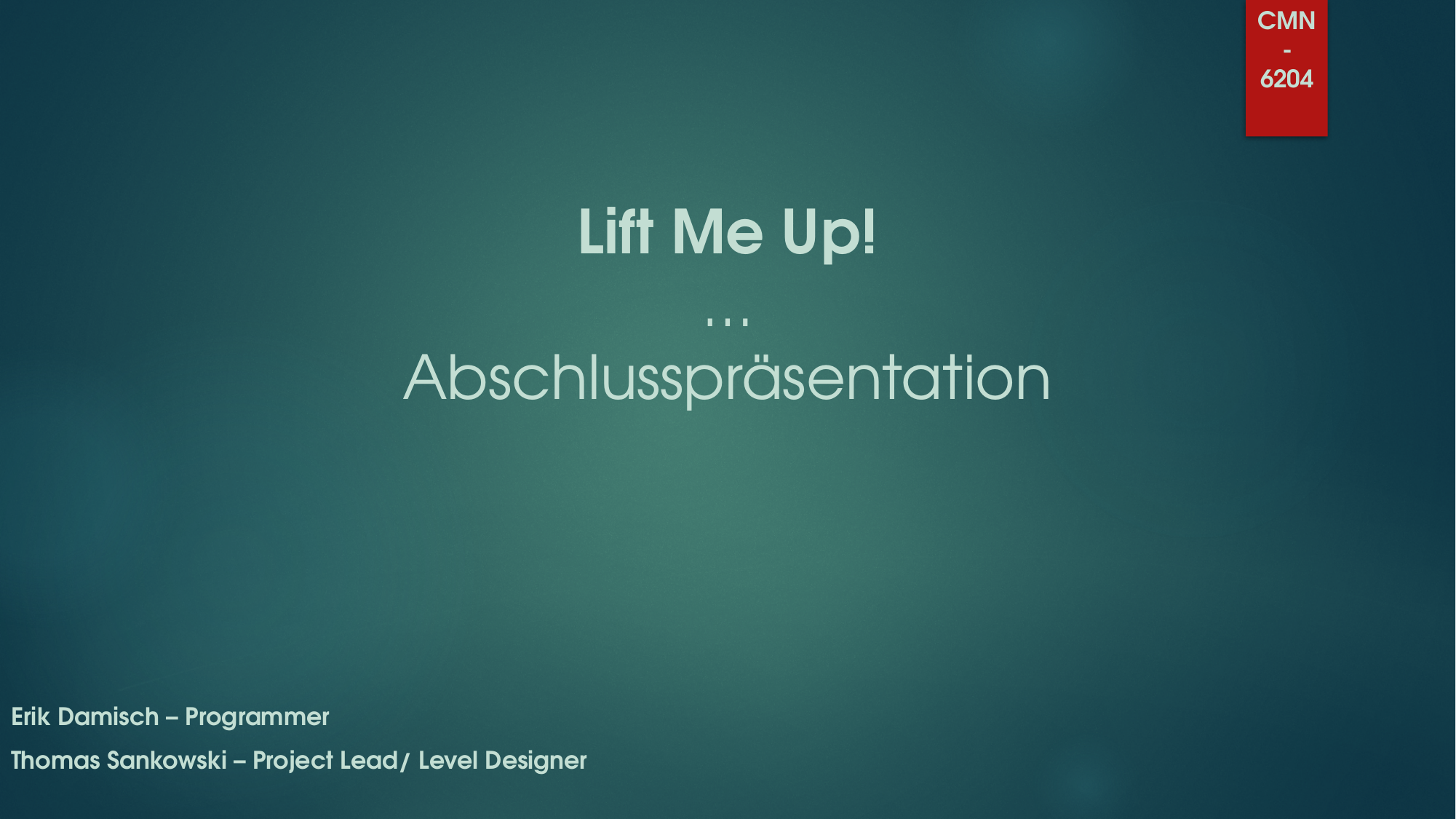

CMN-
6204
Lift Me Up!
…
Abschlusspräsentation
Erik Damisch – Programmer
Thomas Sankowski – Project Lead/ Level Designer